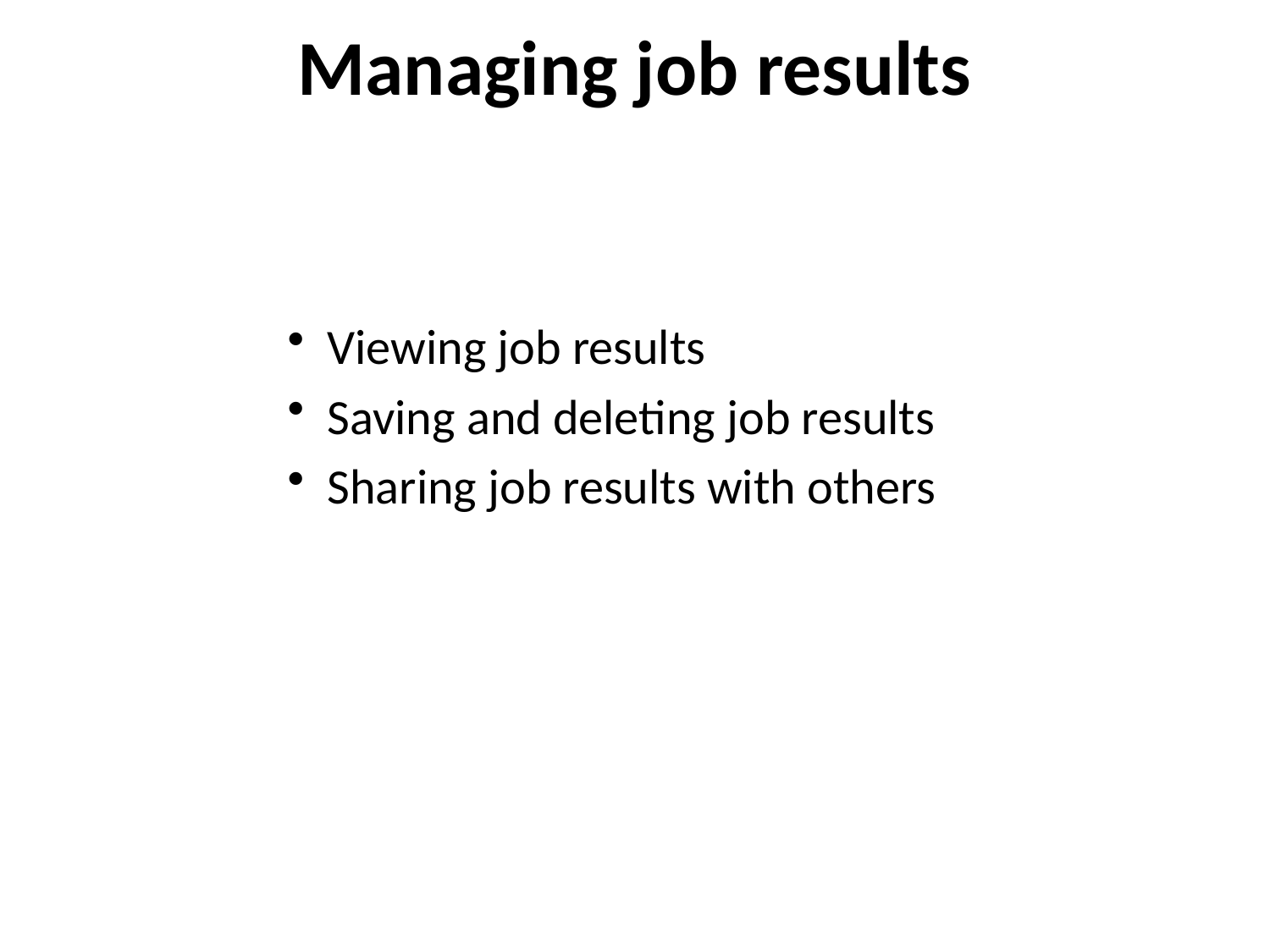

Managing job results

Viewing job results
Saving and deleting job results
Sharing job results with others